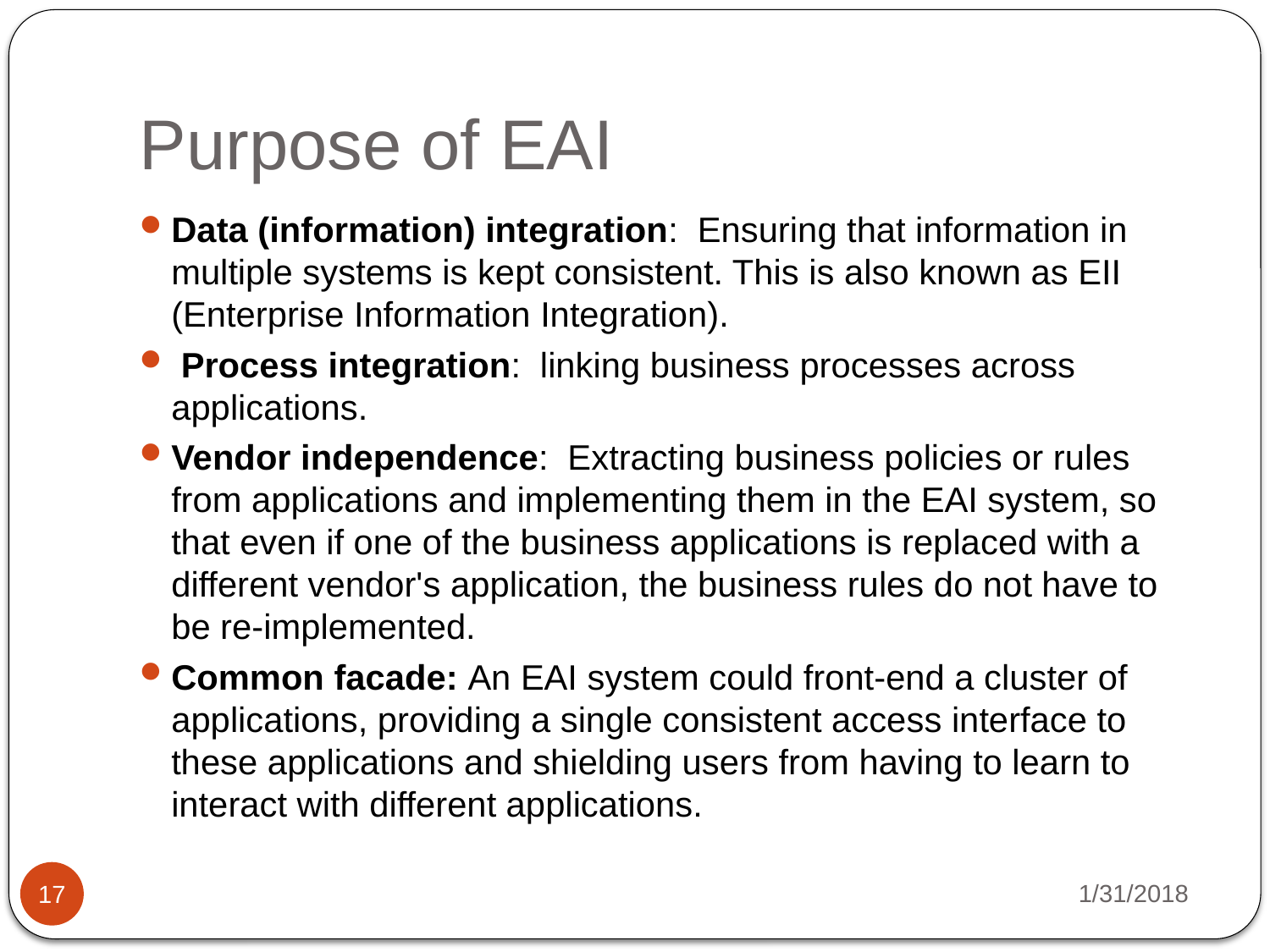

# Purpose of EAI
Data (information) integration:  Ensuring that information in multiple systems is kept consistent. This is also known as EII (Enterprise Information Integration).
 Process integration:  linking business processes across applications.
Vendor independence:  Extracting business policies or rules from applications and implementing them in the EAI system, so that even if one of the business applications is replaced with a different vendor's application, the business rules do not have to be re-implemented.
Common facade: An EAI system could front-end a cluster of applications, providing a single consistent access interface to these applications and shielding users from having to learn to interact with different applications.

1/31/2018
17